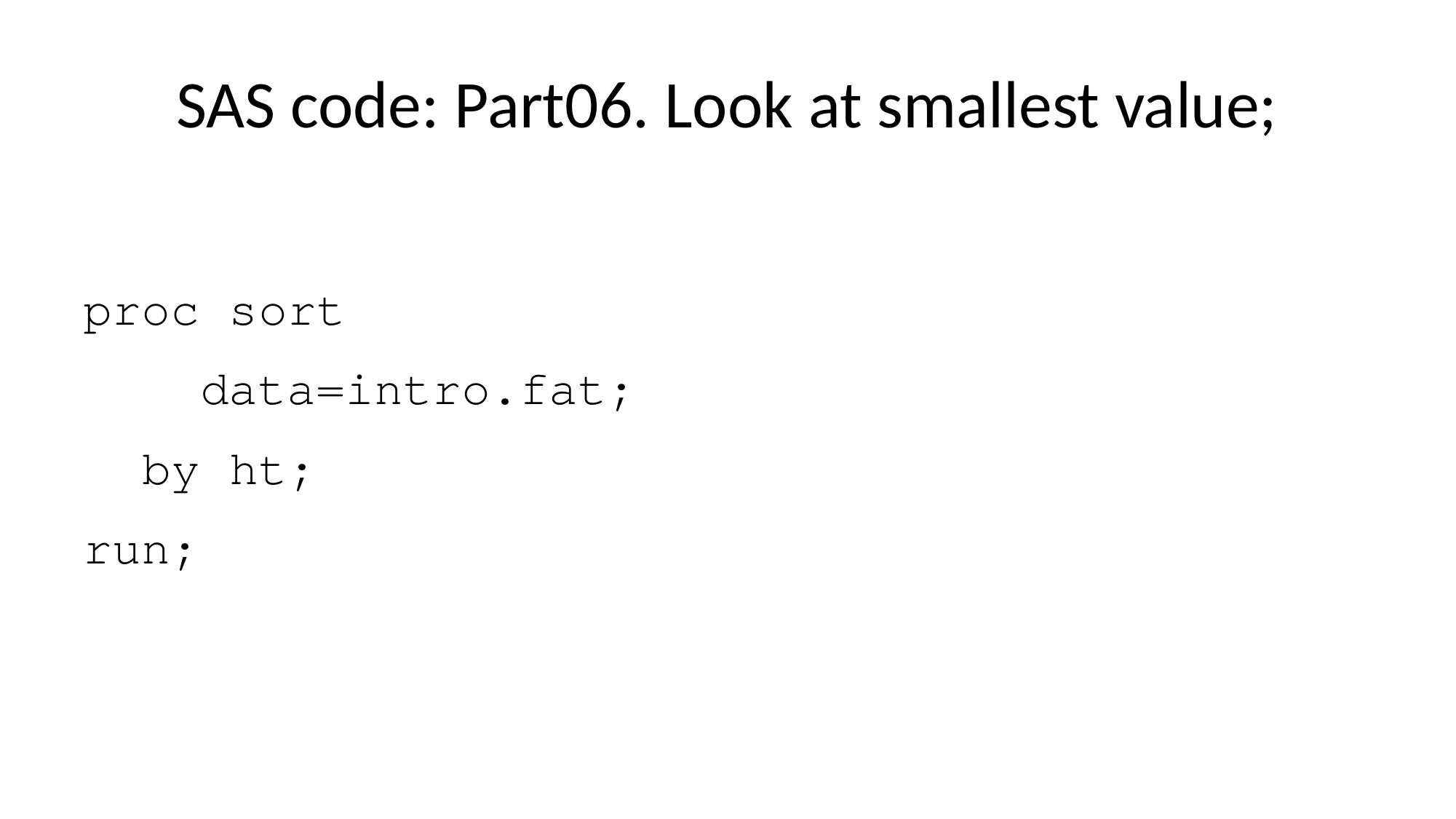

# SAS code: Part06. Look at smallest value;

proc sort
    data=intro.fat;
  by ht;
run;